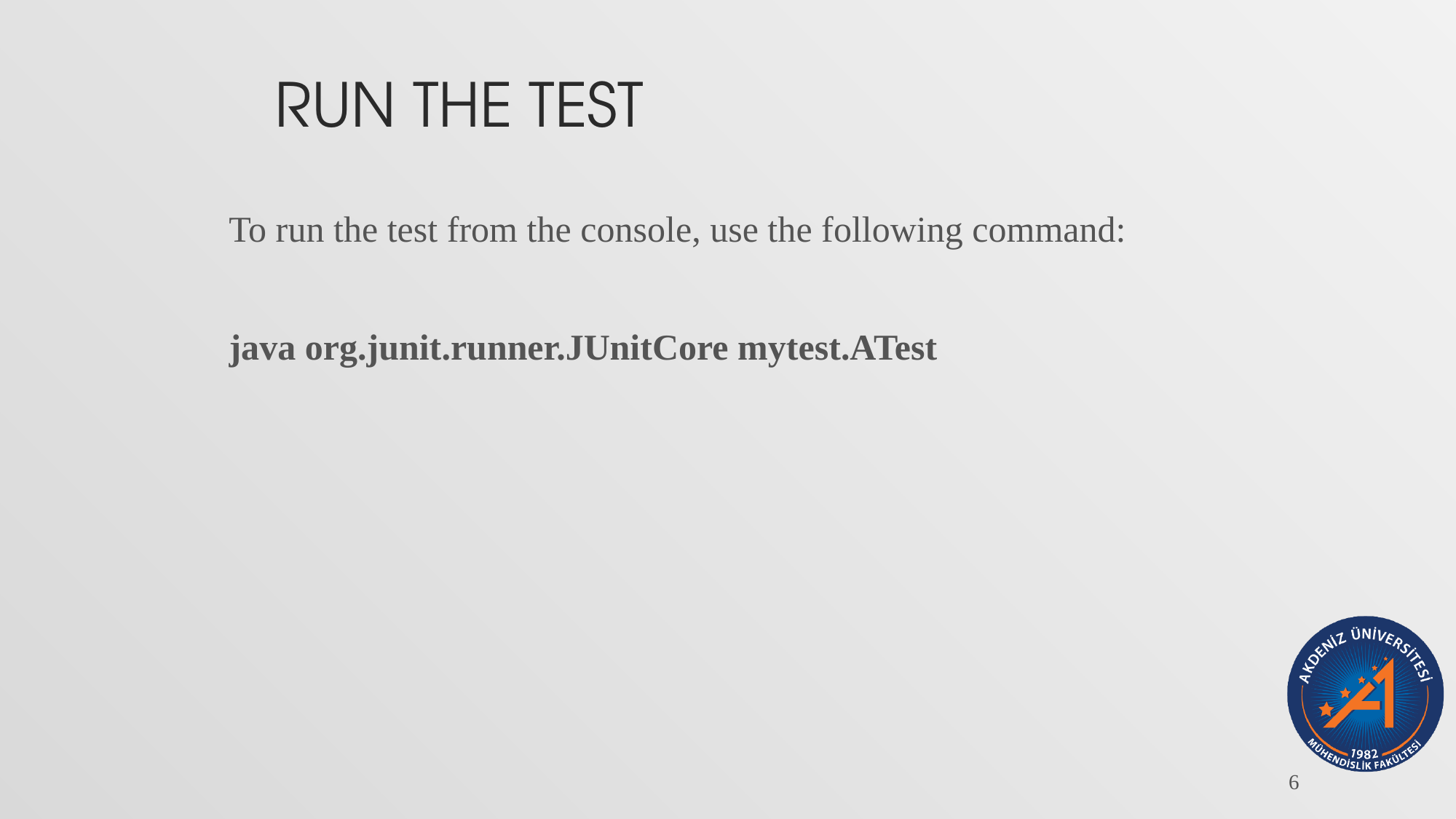

# Run the Test

To run the test from the console, use the following command:
java org.junit.runner.JUnitCore mytest.ATest
6